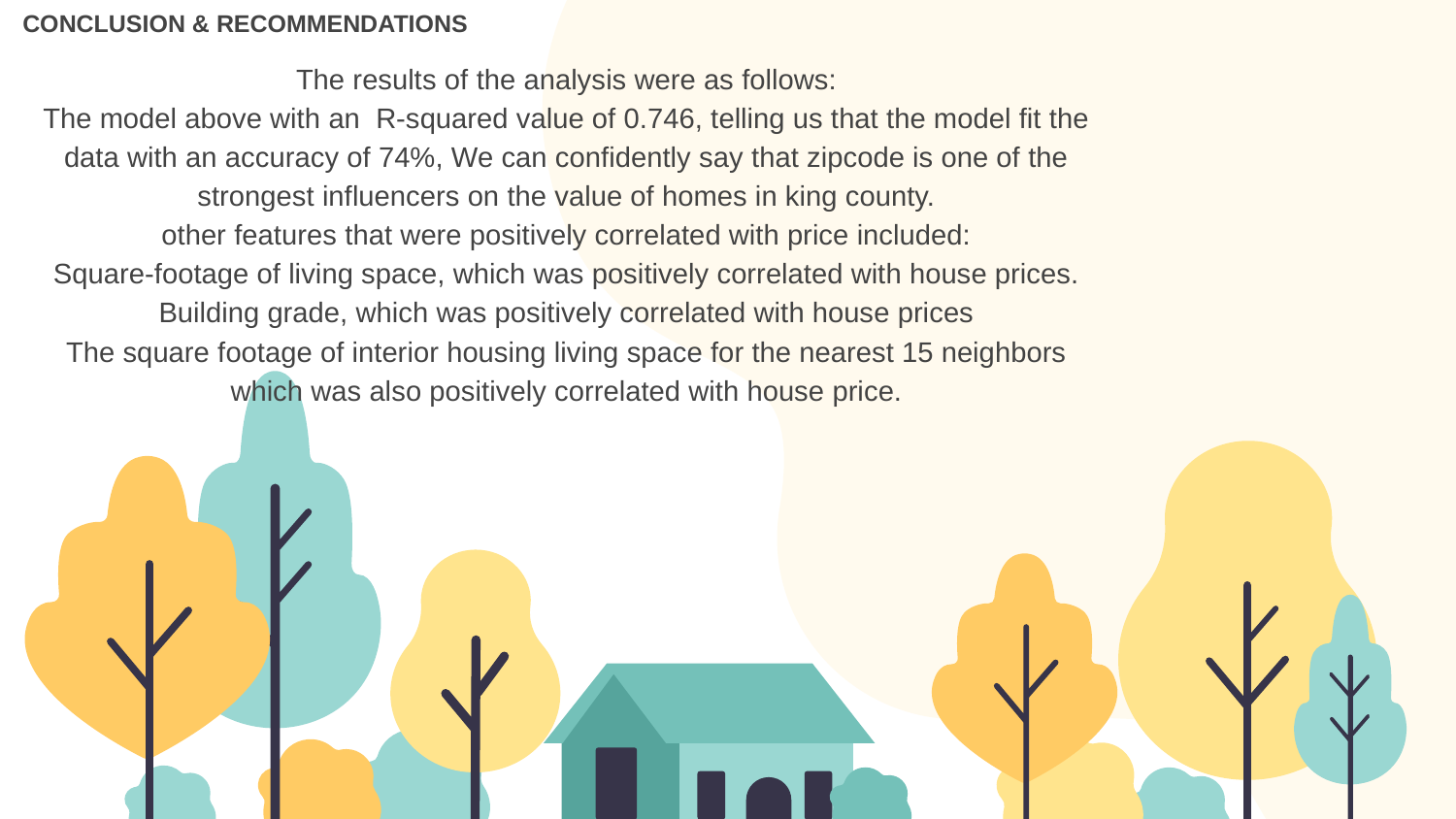

CONCLUSION & RECOMMENDATIONS
The results of the analysis were as follows:
The model above with an  R-squared value of 0.746, telling us that the model fit the data with an accuracy of 74%, We can confidently say that zipcode is one of the strongest influencers on the value of homes in king county.
other features that were positively correlated with price included:
Square-footage of living space, which was positively correlated with house prices.
Building grade, which was positively correlated with house prices
The square footage of interior housing living space for the nearest 15 neighbors which was also positively correlated with house price.